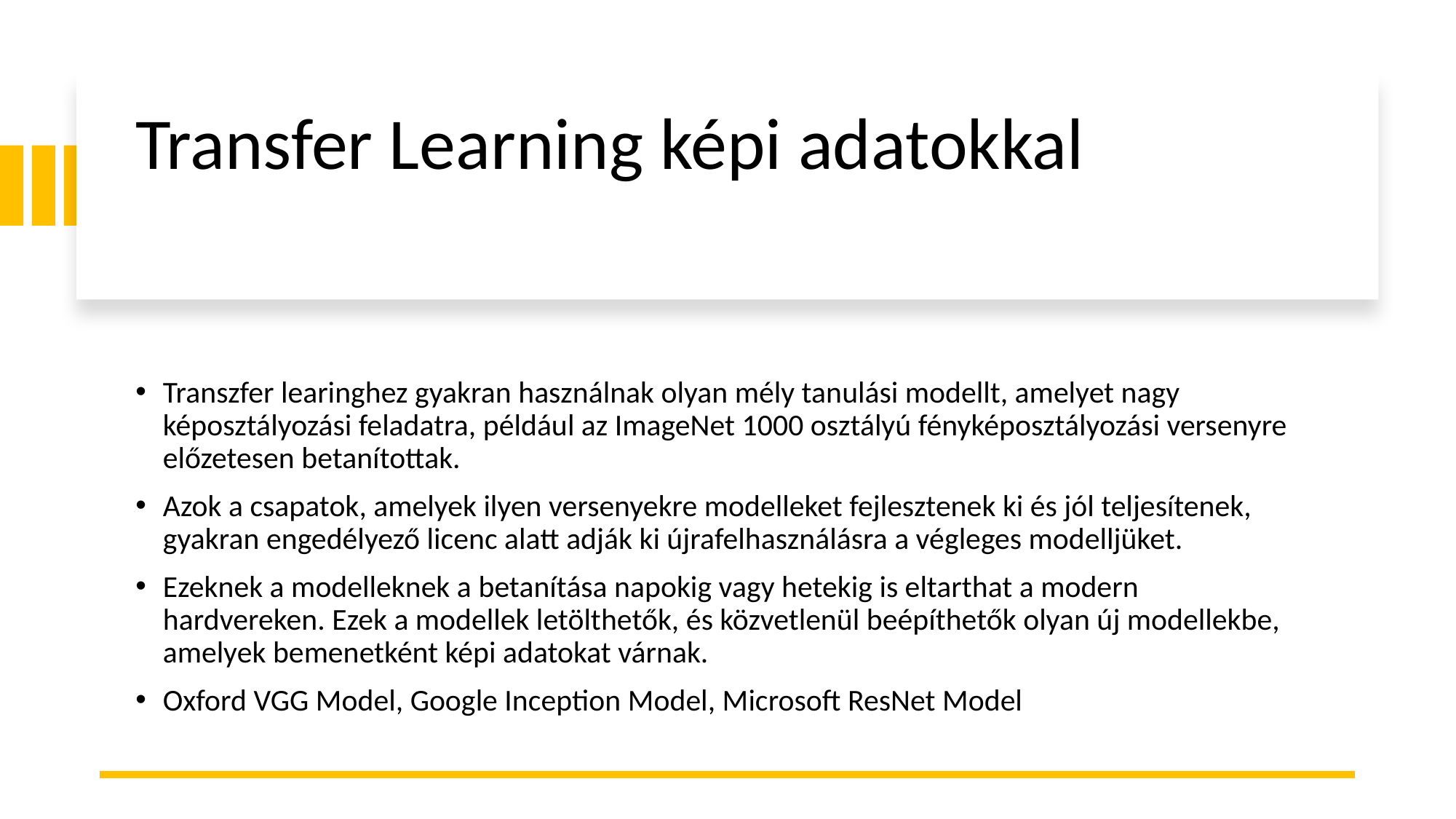

# Transfer Learning képi adatokkal

Transzfer learinghez gyakran használnak olyan mély tanulási modellt, amelyet nagy képosztályozási feladatra, például az ImageNet 1000 osztályú fényképosztályozási versenyre előzetesen betanítottak.
Azok a csapatok, amelyek ilyen versenyekre modelleket fejlesztenek ki és jól teljesítenek, gyakran engedélyező licenc alatt adják ki újrafelhasználásra a végleges modelljüket.
Ezeknek a modelleknek a betanítása napokig vagy hetekig is eltarthat a modern hardvereken. Ezek a modellek letölthetők, és közvetlenül beépíthetők olyan új modellekbe, amelyek bemenetként képi adatokat várnak.
Oxford VGG Model, Google Inception Model, Microsoft ResNet Model